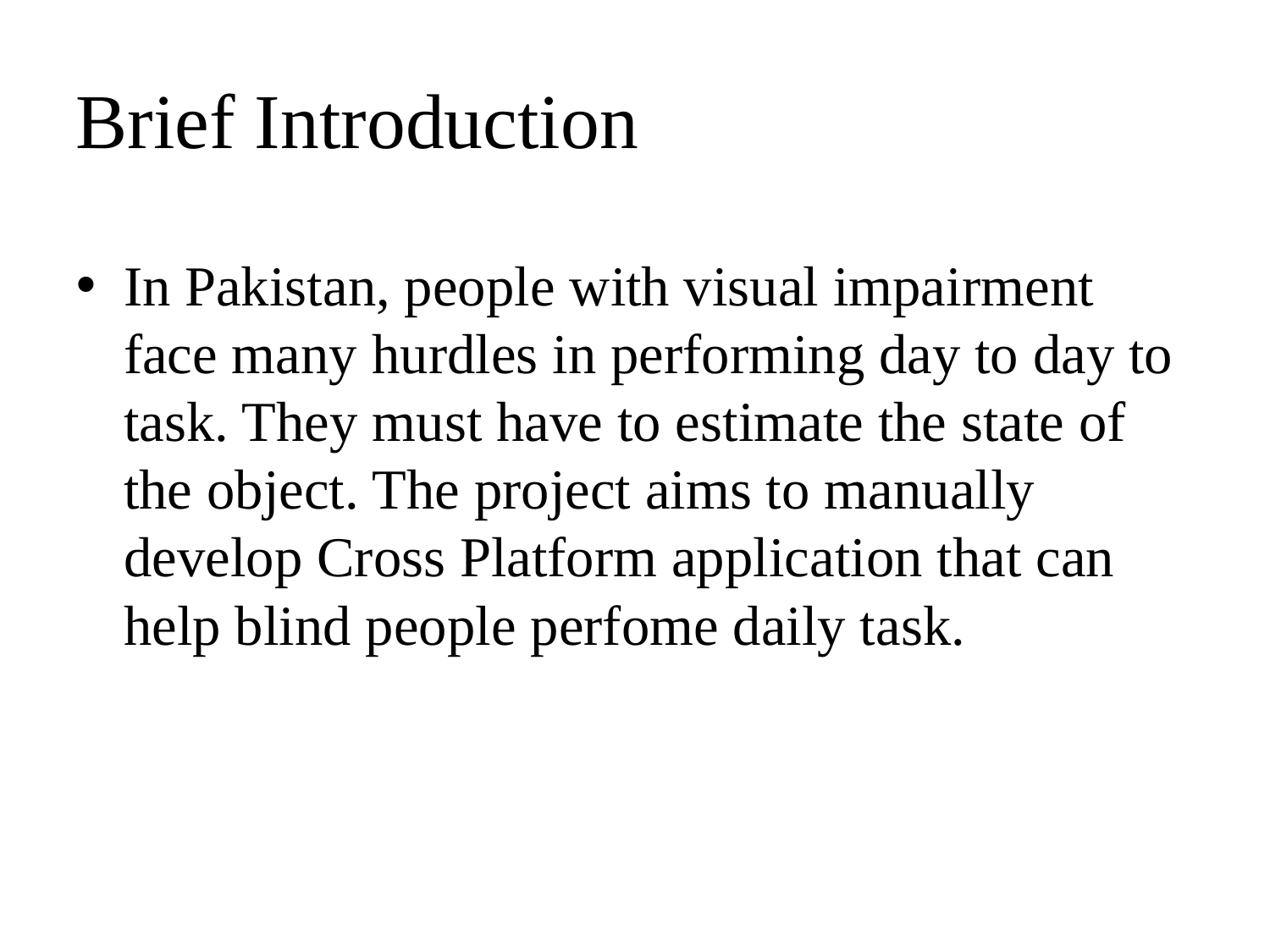

Brief Introduction
In Pakistan, people with visual impairment face many hurdles in performing day to day to task. They must have to estimate the state of the object. The project aims to manually develop Cross Platform application that can help blind people perfome daily task.